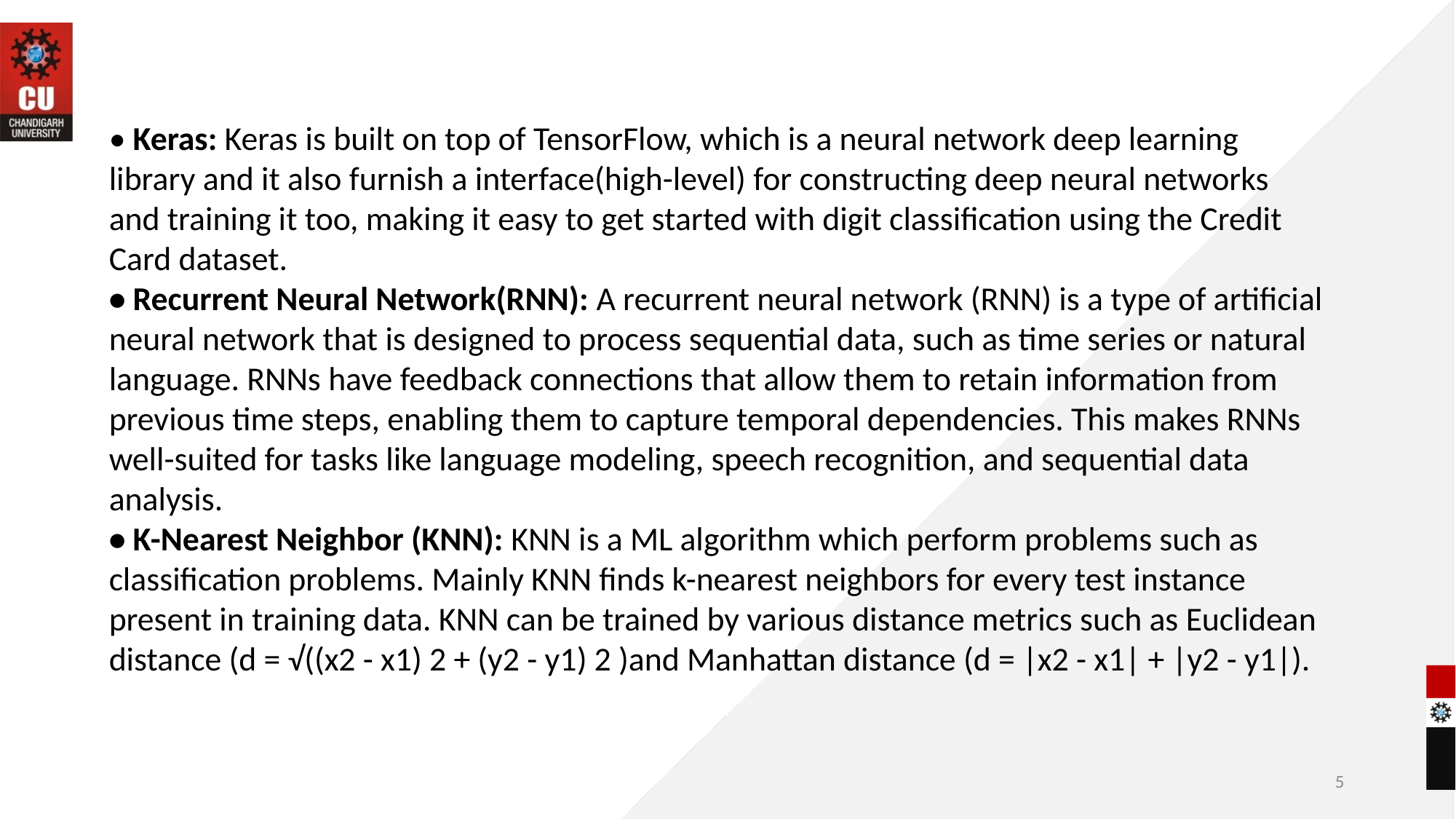

• Keras: Keras is built on top of TensorFlow, which is a neural network deep learning library and it also furnish a interface(high-level) for constructing deep neural networks and training it too, making it easy to get started with digit classification using the Credit Card dataset.
• Recurrent Neural Network(RNN): A recurrent neural network (RNN) is a type of artificial neural network that is designed to process sequential data, such as time series or natural language. RNNs have feedback connections that allow them to retain information from previous time steps, enabling them to capture temporal dependencies. This makes RNNs well-suited for tasks like language modeling, speech recognition, and sequential data analysis.
• K-Nearest Neighbor (KNN): KNN is a ML algorithm which perform problems such as classification problems. Mainly KNN finds k-nearest neighbors for every test instance present in training data. KNN can be trained by various distance metrics such as Euclidean distance (d = √((x2 - x1) 2 + (y2 - y1) 2 )and Manhattan distance (d = |x2 - x1| + |y2 - y1|).
5